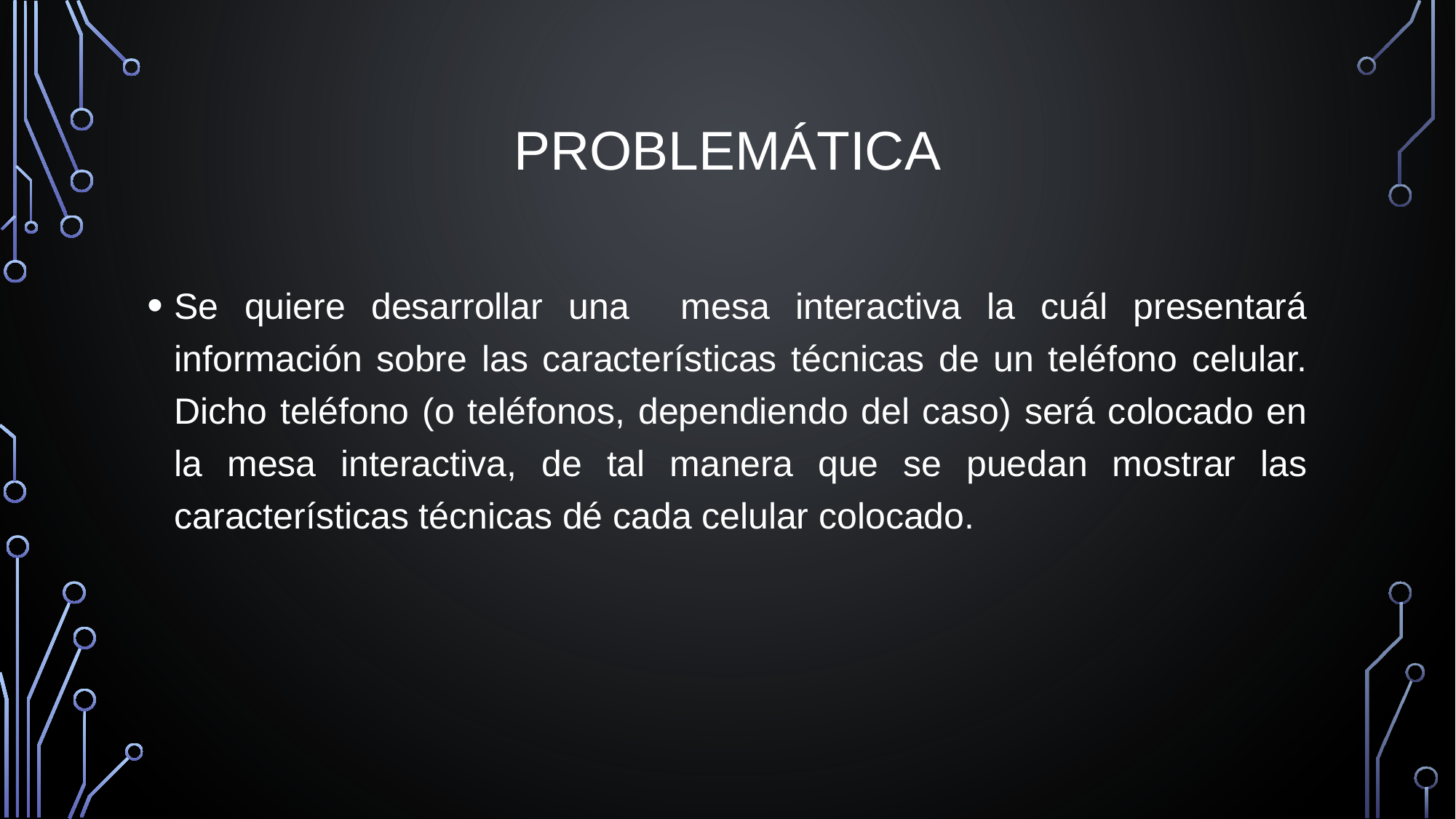

# PROBLEMÁTICA
Se quiere desarrollar una  mesa interactiva la cuál presentará información sobre las características técnicas de un teléfono celular. Dicho teléfono (o teléfonos, dependiendo del caso) será colocado en la mesa interactiva, de tal manera que se puedan mostrar las características técnicas dé cada celular colocado.